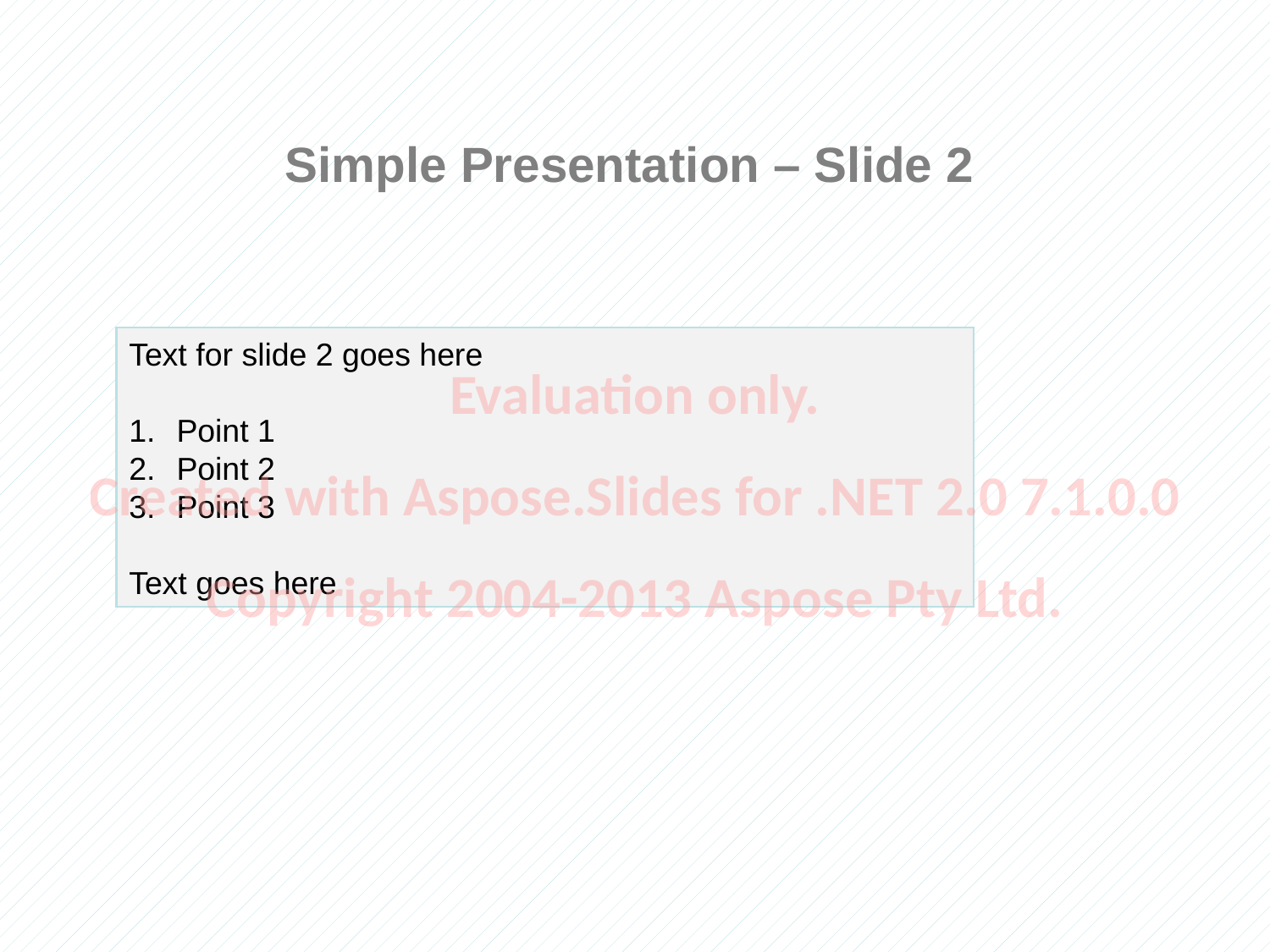

Simple Presentation – Slide 2
Text for slide 2 goes here

Point 1
Point 2
Point 3

Text goes here
Evaluation only.
Created with Aspose.Slides for .NET 2.0 7.1.0.0
Copyright 2004-2013 Aspose Pty Ltd.